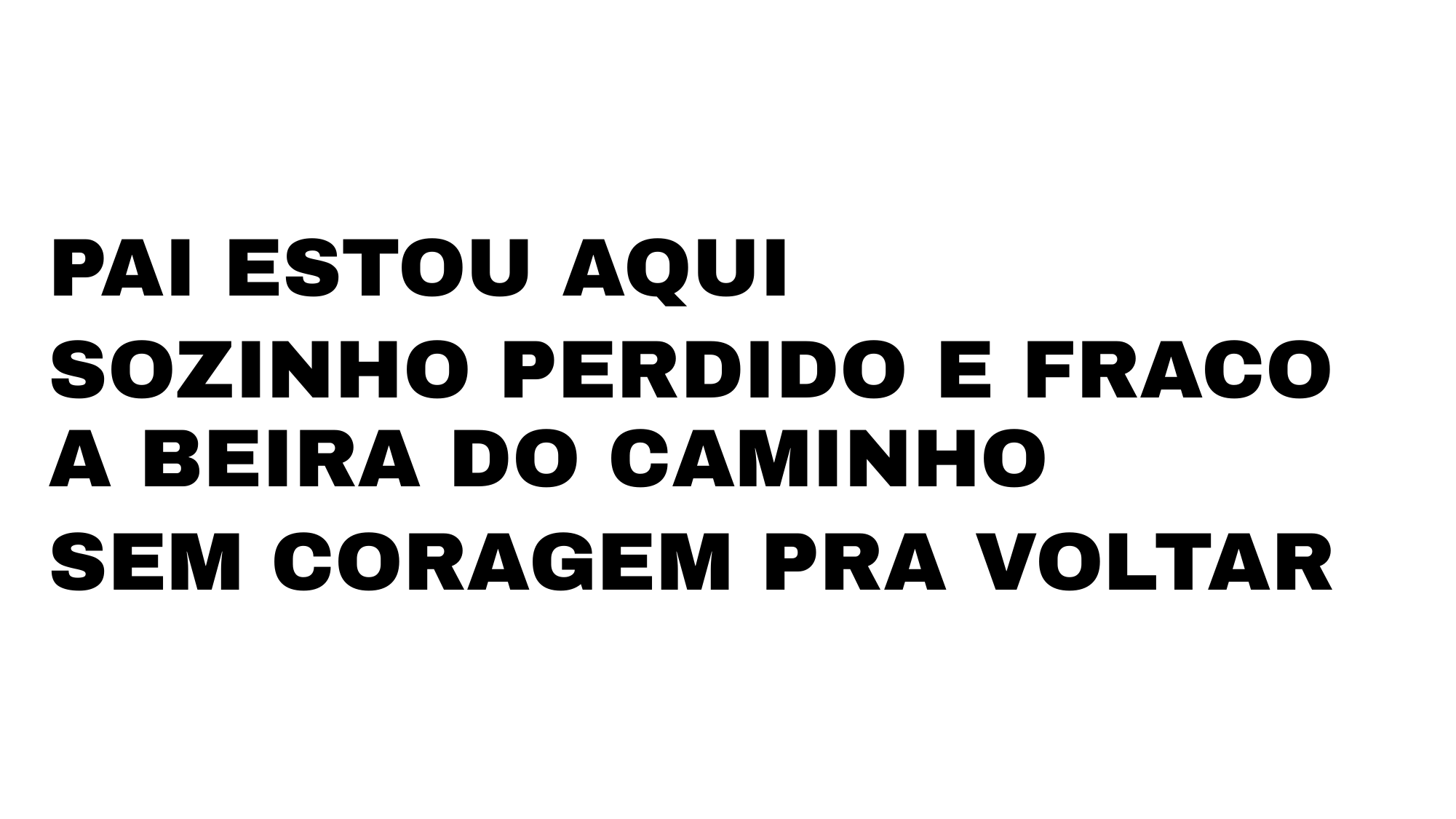

PAI ESTOU AQUI
SOZINHO PERDIDO E FRACO A BEIRA DO CAMINHO
SEM CORAGEM PRA VOLTAR